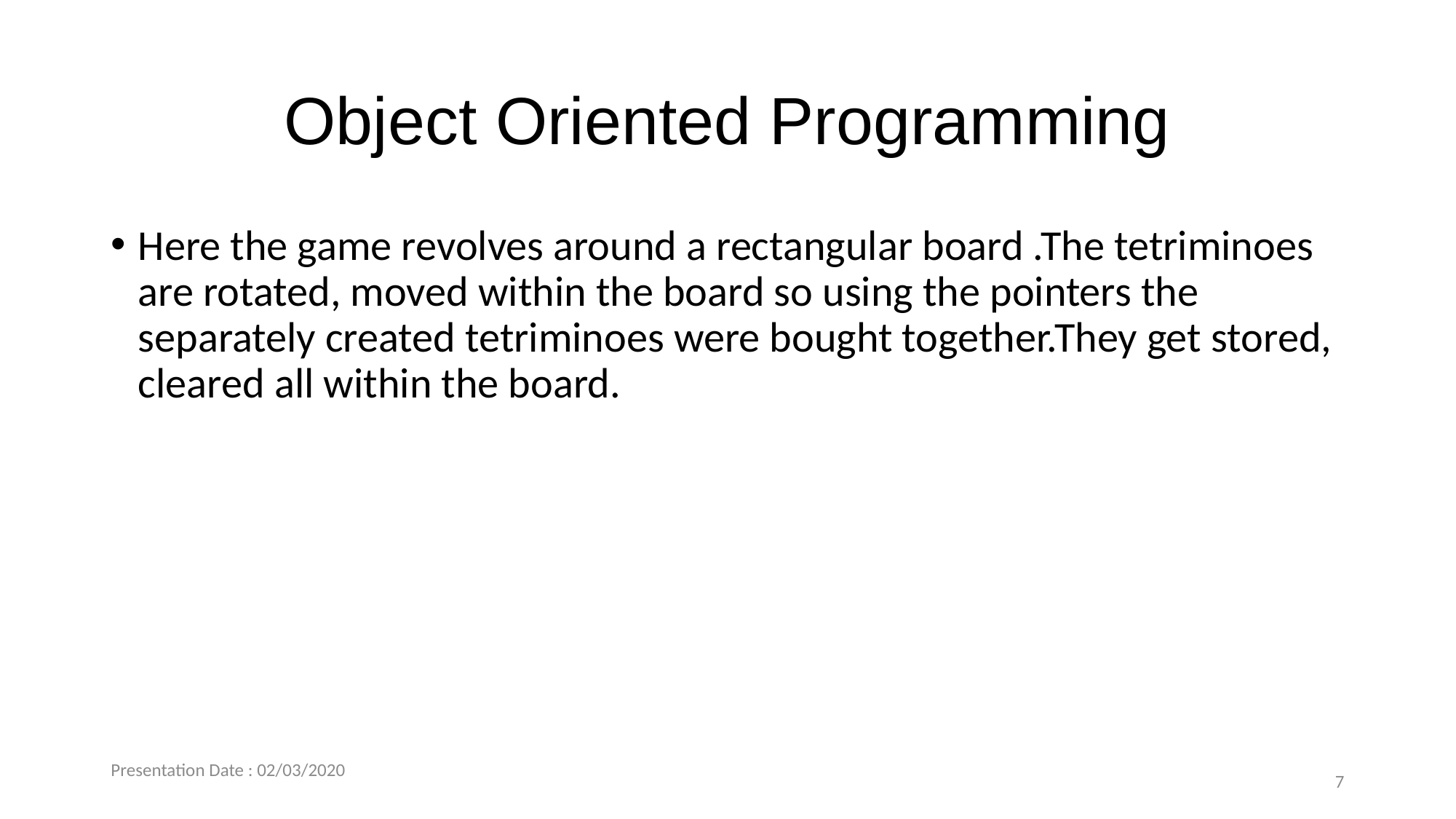

# Object Oriented Programming
Here the game revolves around a rectangular board .The tetriminoes are rotated, moved within the board so using the pointers the separately created tetriminoes were bought together.They get stored, cleared all within the board.
Presentation Date : 02/03/2020
7